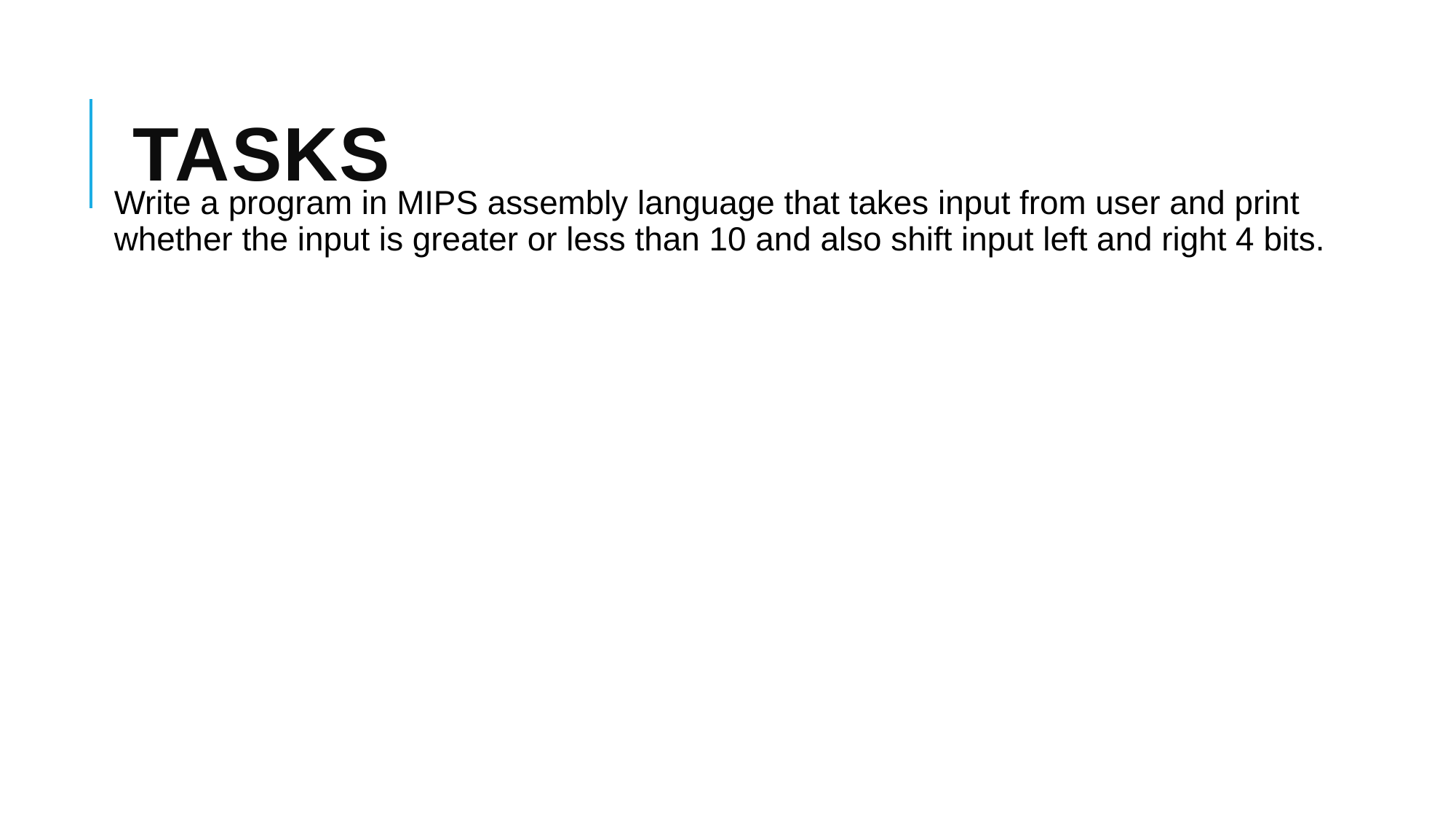

# Tasks
Write a program in MIPS assembly language that takes input from user and print whether the input is greater or less than 10 and also shift input left and right 4 bits.